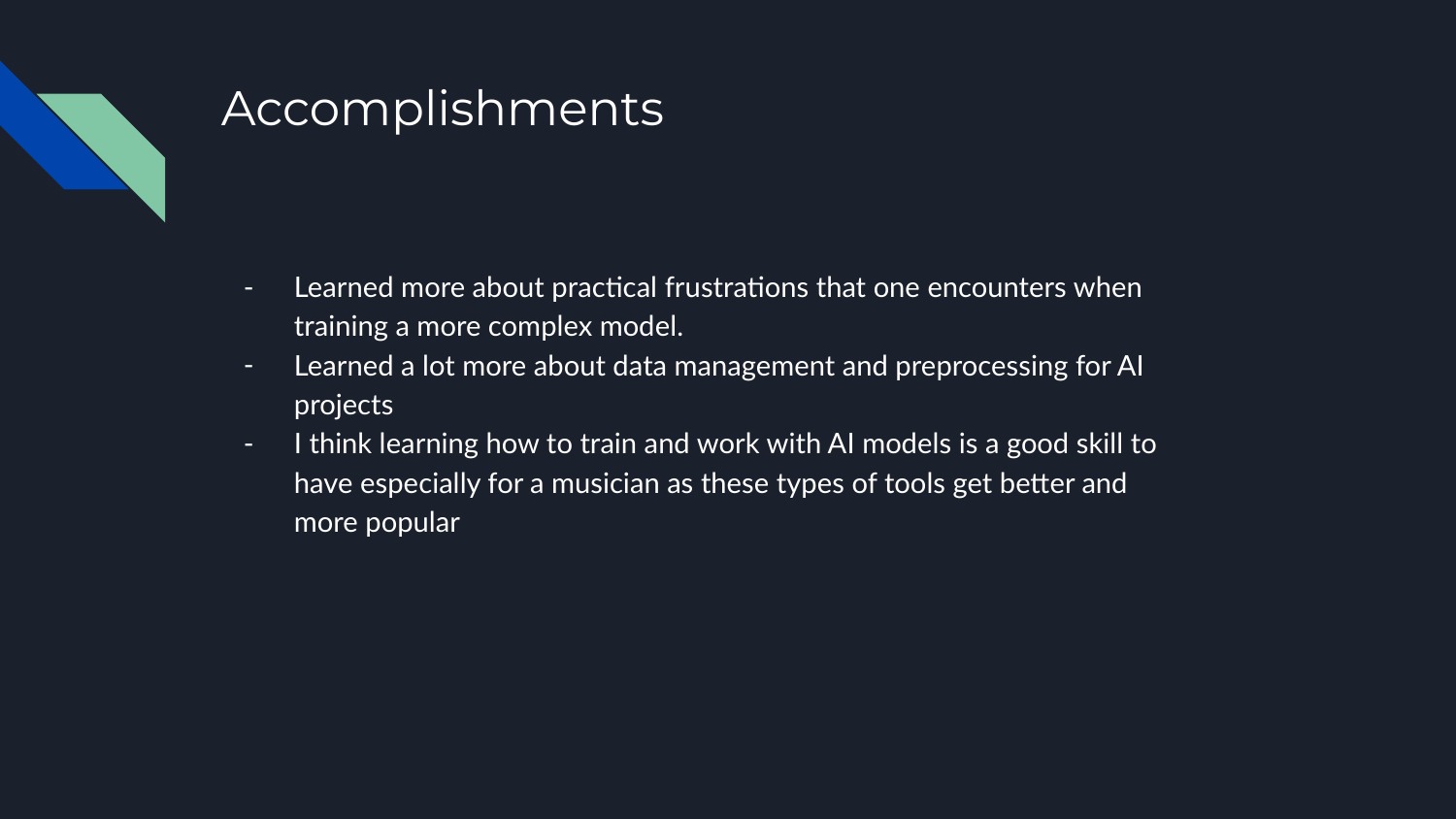

# Accomplishments
Learned more about practical frustrations that one encounters when training a more complex model.
Learned a lot more about data management and preprocessing for AI projects
I think learning how to train and work with AI models is a good skill to have especially for a musician as these types of tools get better and more popular